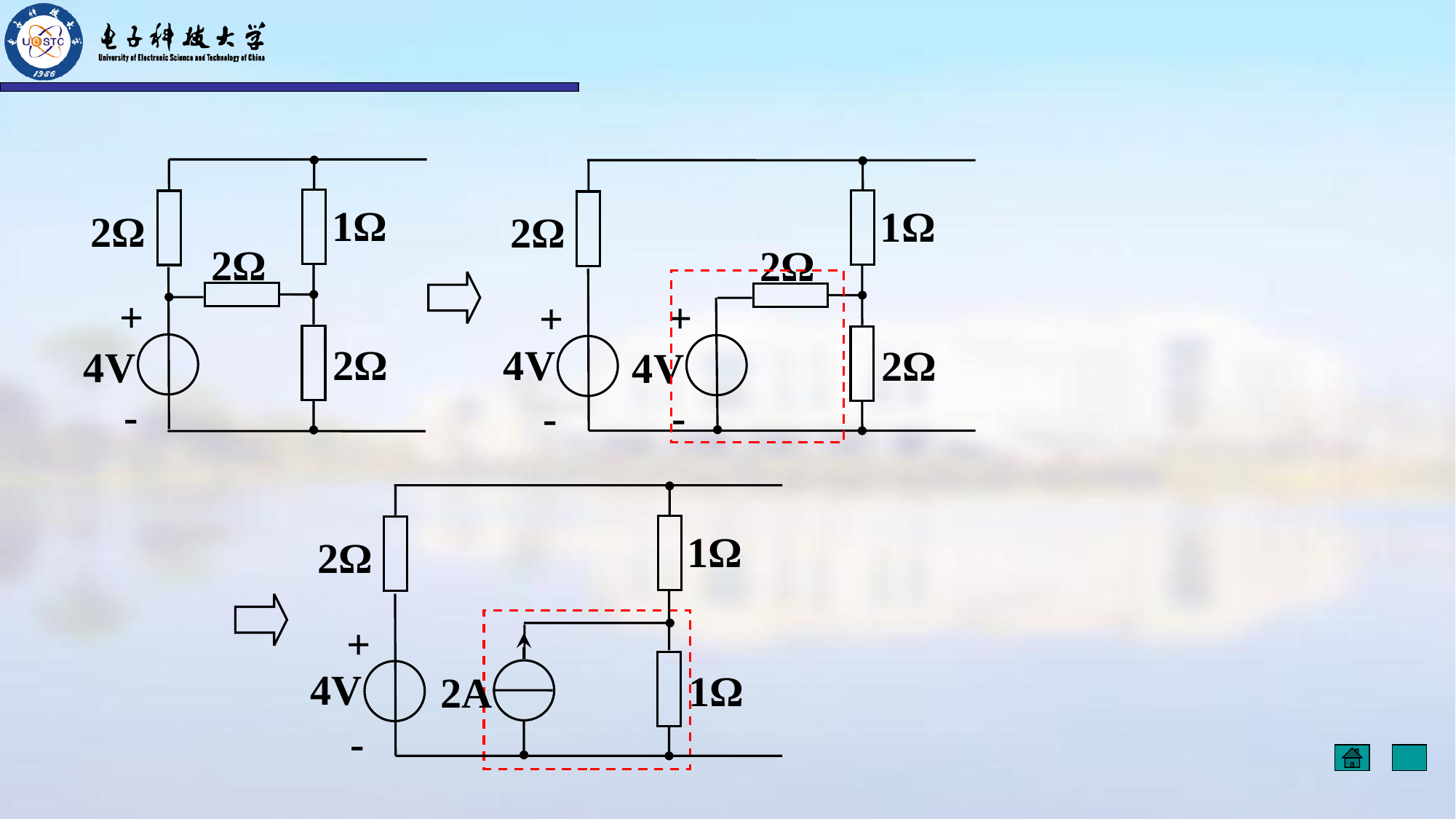

1Ω
2Ω
2Ω

+

2Ω
4V

-

1Ω
2Ω
2Ω

+
+

4V
2Ω
4V

-
-

1Ω
2Ω

+

4V
1Ω
2A

-